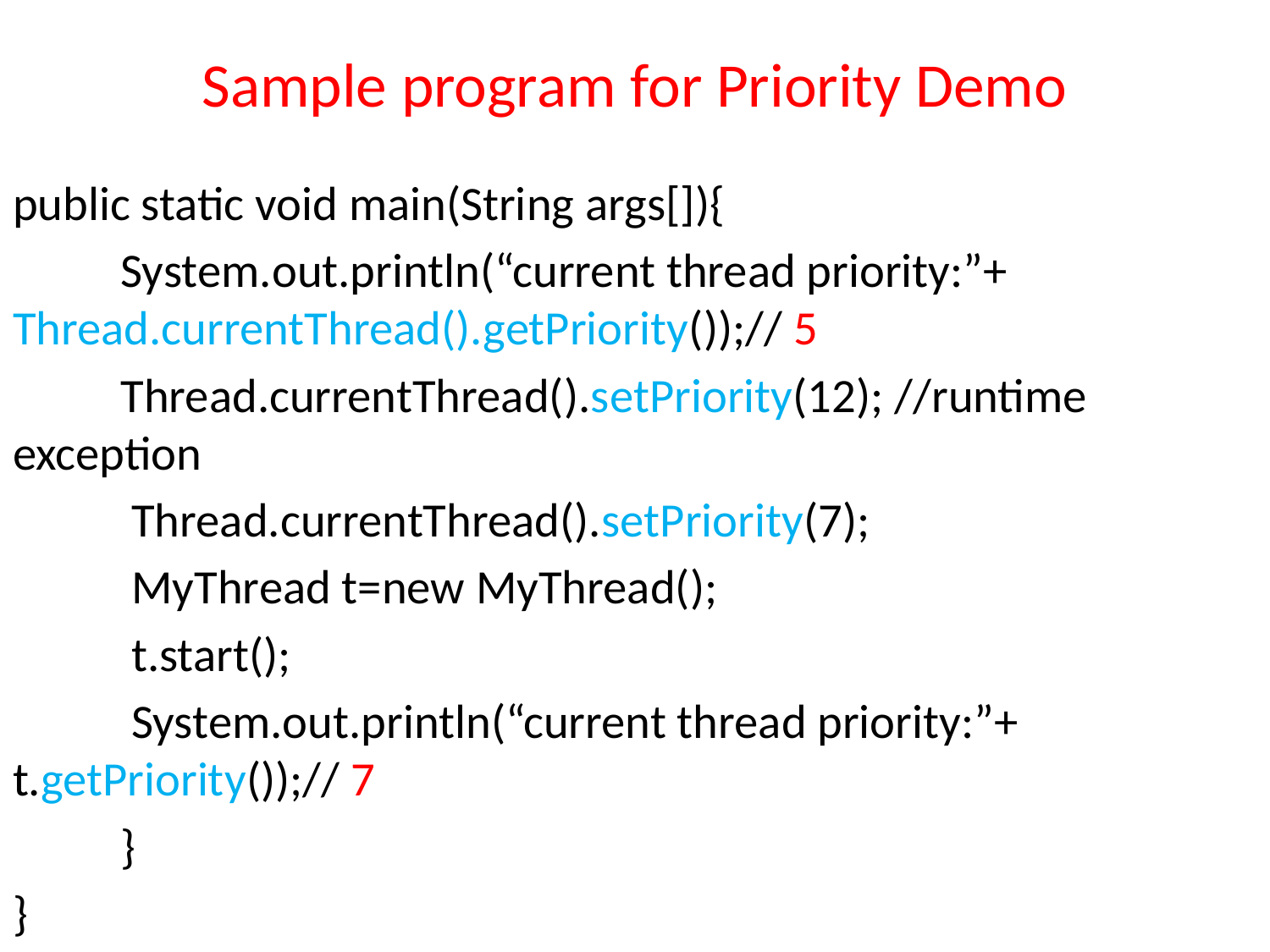

# Sample program for Priority Demo
public static void main(String args[]){
	System.out.println(“current thread priority:”+ Thread.currentThread().getPriority());// 5
	Thread.currentThread().setPriority(12); //runtime exception
	 Thread.currentThread().setPriority(7);
	 MyThread t=new MyThread();
	 t.start();
	 System.out.println(“current thread priority:”+ t.getPriority());// 7
	}
}